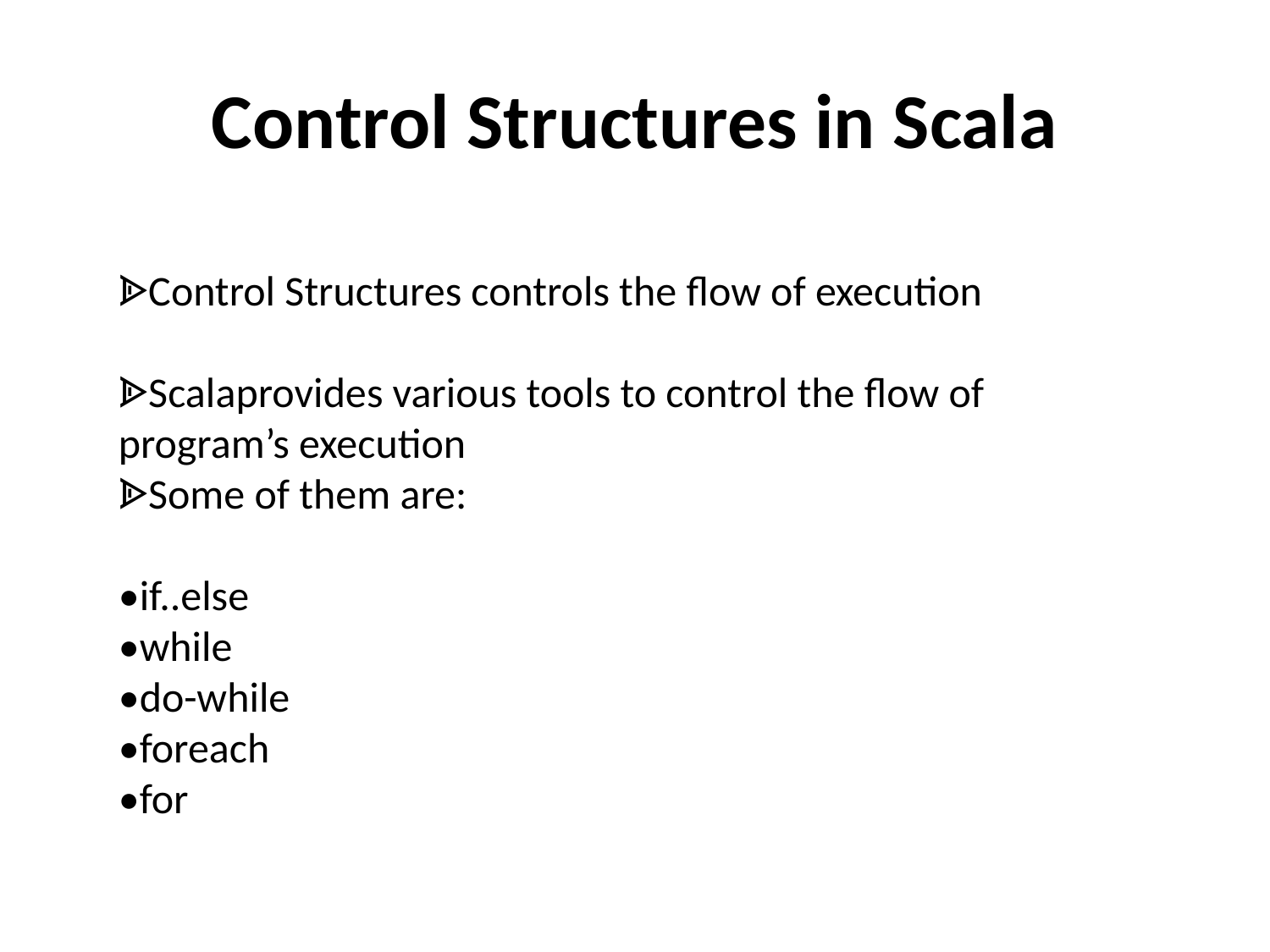

# Control Structures in Scala

ᗍControl Structures controls the flow of execution

ᗍScalaprovides various tools to control the flow of program’s execution
ᗍSome of them are:

•if..else
•while
•do-while
•foreach
•for